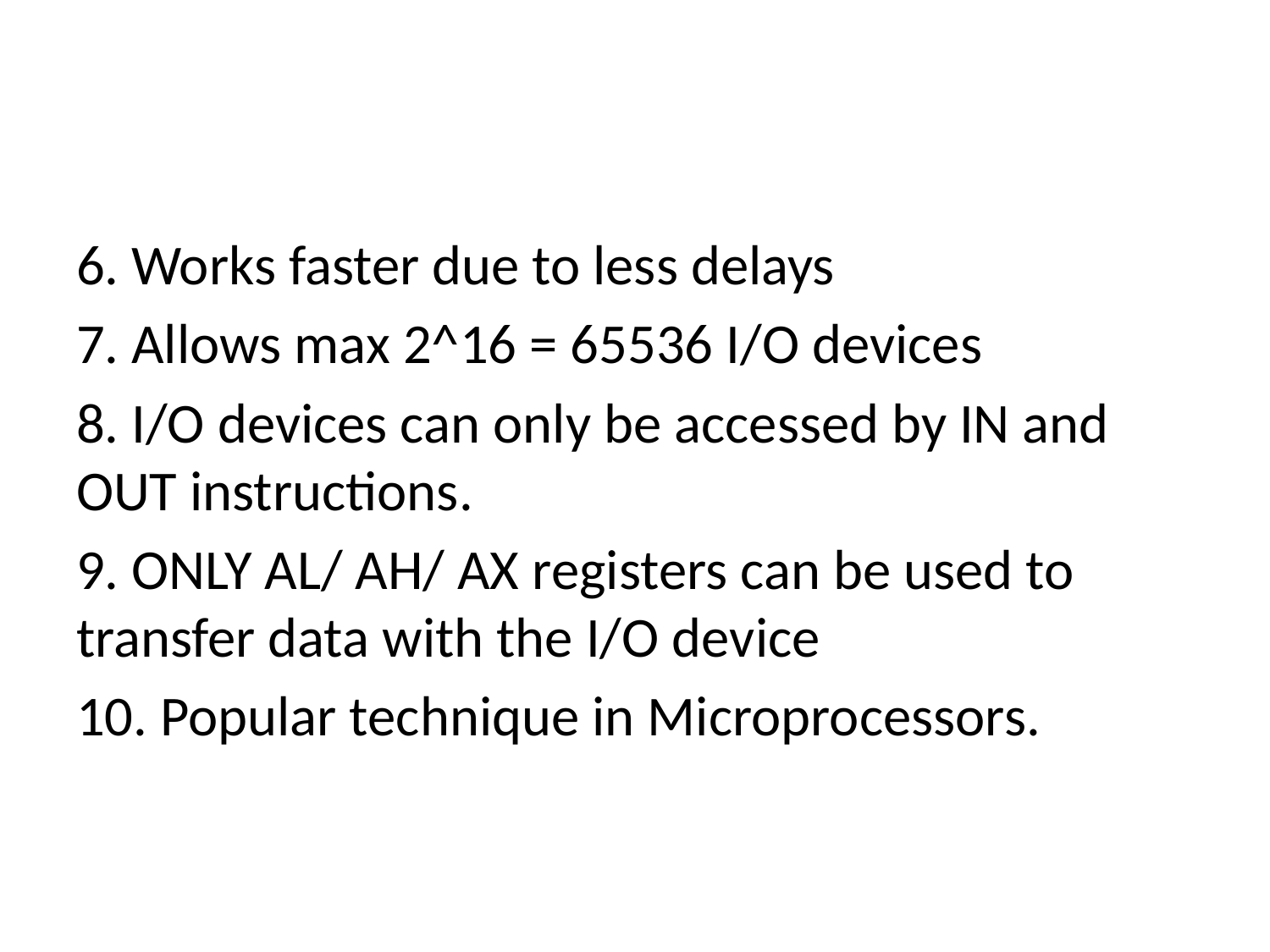

#
6. Works faster due to less delays
7. Allows max 2^16 = 65536 I/O devices
8. I/O devices can only be accessed by IN and OUT instructions.
9. ONLY AL/ AH/ AX registers can be used to transfer data with the I/O device
10. Popular technique in Microprocessors.